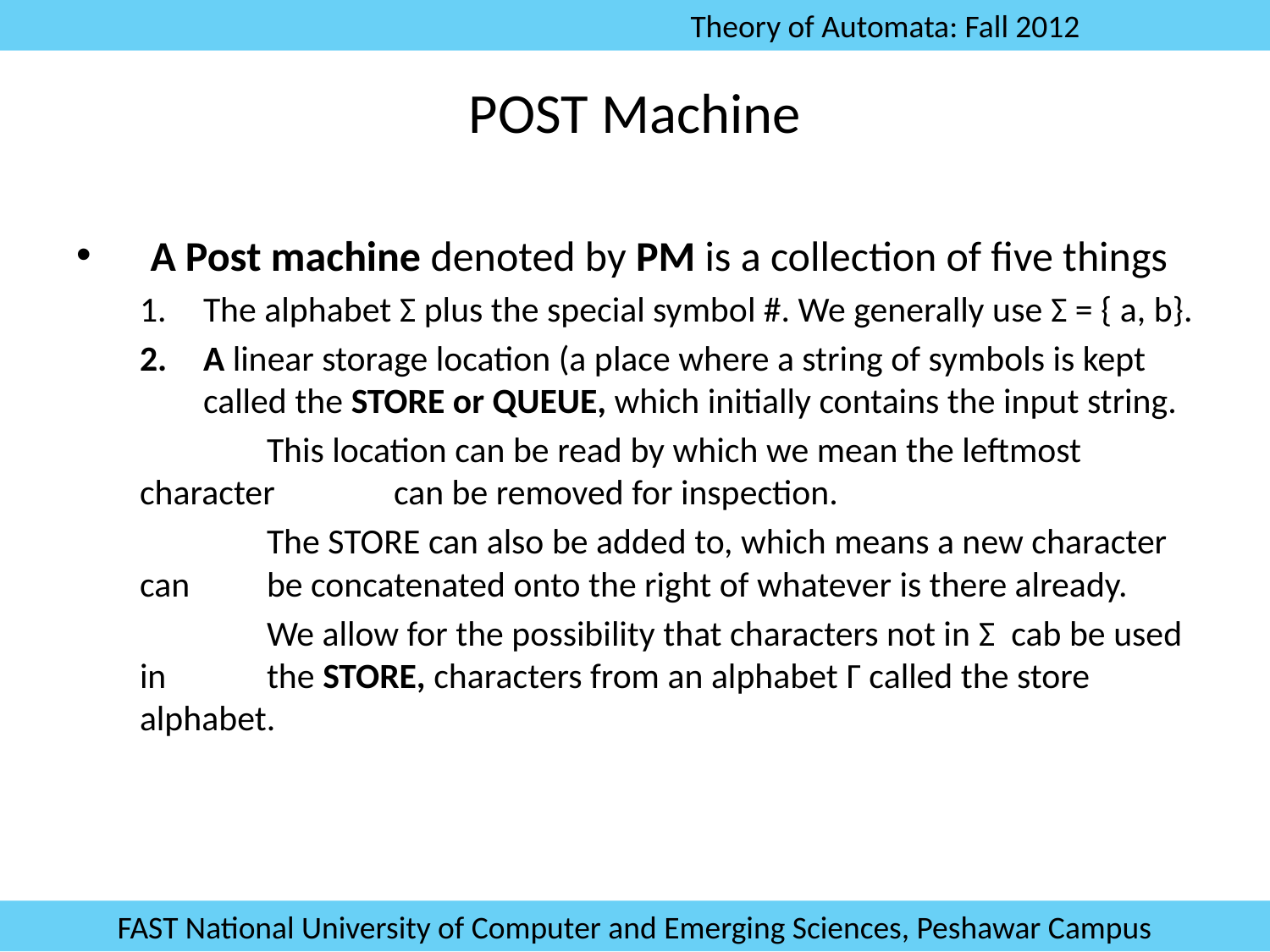

# POST Machine
A Post machine denoted by PM is a collection of five things
The alphabet Σ plus the special symbol #. We generally use Σ = { a, b}.
A linear storage location (a place where a string of symbols is kept called the STORE or QUEUE, which initially contains the input string.
	This location can be read by which we mean the leftmost character 	can be removed for inspection.
	The STORE can also be added to, which means a new character can  	be concatenated onto the right of whatever is there already.
	We allow for the possibility that characters not in Σ  cab be used in 	the STORE, characters from an alphabet Γ called the store alphabet.